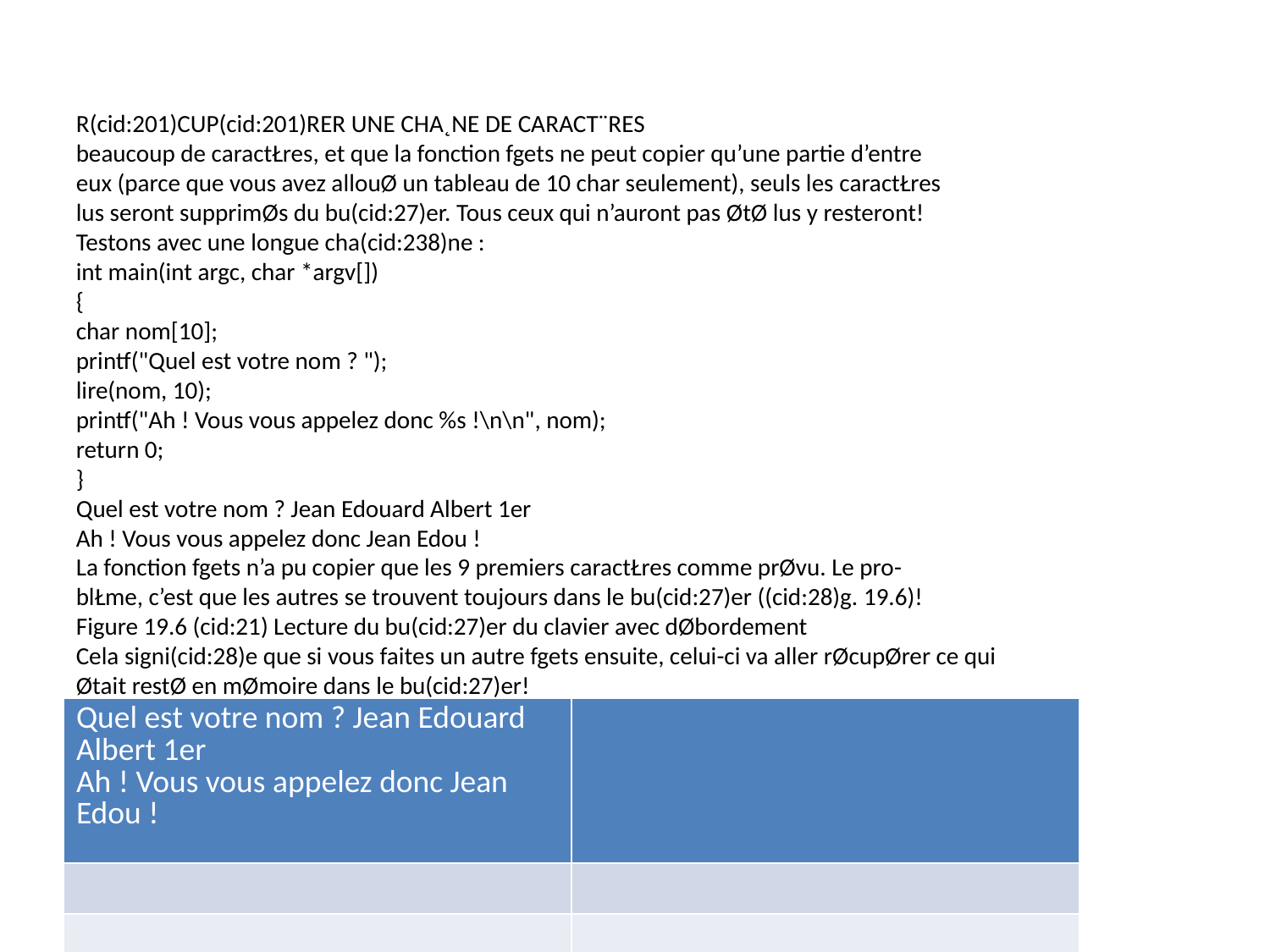

R(cid:201)CUP(cid:201)RER UNE CHA˛NE DE CARACT¨RES
beaucoup de caractŁres, et que la fonction fgets ne peut copier qu’une partie d’entre
eux (parce que vous avez allouØ un tableau de 10 char seulement), seuls les caractŁres
lus seront supprimØs du bu(cid:27)er. Tous ceux qui n’auront pas ØtØ lus y resteront!
Testons avec une longue cha(cid:238)ne :
int main(int argc, char *argv[])
{
char nom[10];
printf("Quel est votre nom ? ");
lire(nom, 10);
printf("Ah ! Vous vous appelez donc %s !\n\n", nom);
return 0;
}
Quel est votre nom ? Jean Edouard Albert 1er
Ah ! Vous vous appelez donc Jean Edou !
La fonction fgets n’a pu copier que les 9 premiers caractŁres comme prØvu. Le pro-
blŁme, c’est que les autres se trouvent toujours dans le bu(cid:27)er ((cid:28)g. 19.6)!
Figure 19.6 (cid:21) Lecture du bu(cid:27)er du clavier avec dØbordement
Cela signi(cid:28)e que si vous faites un autre fgets ensuite, celui-ci va aller rØcupØrer ce qui
Øtait restØ en mØmoire dans le bu(cid:27)er!
Testons ce code :
281
| Quel est votre nom ? Jean Edouard Albert 1er Ah ! Vous vous appelez donc Jean Edou ! |  |
| --- | --- |
|  |  |
|  |  |